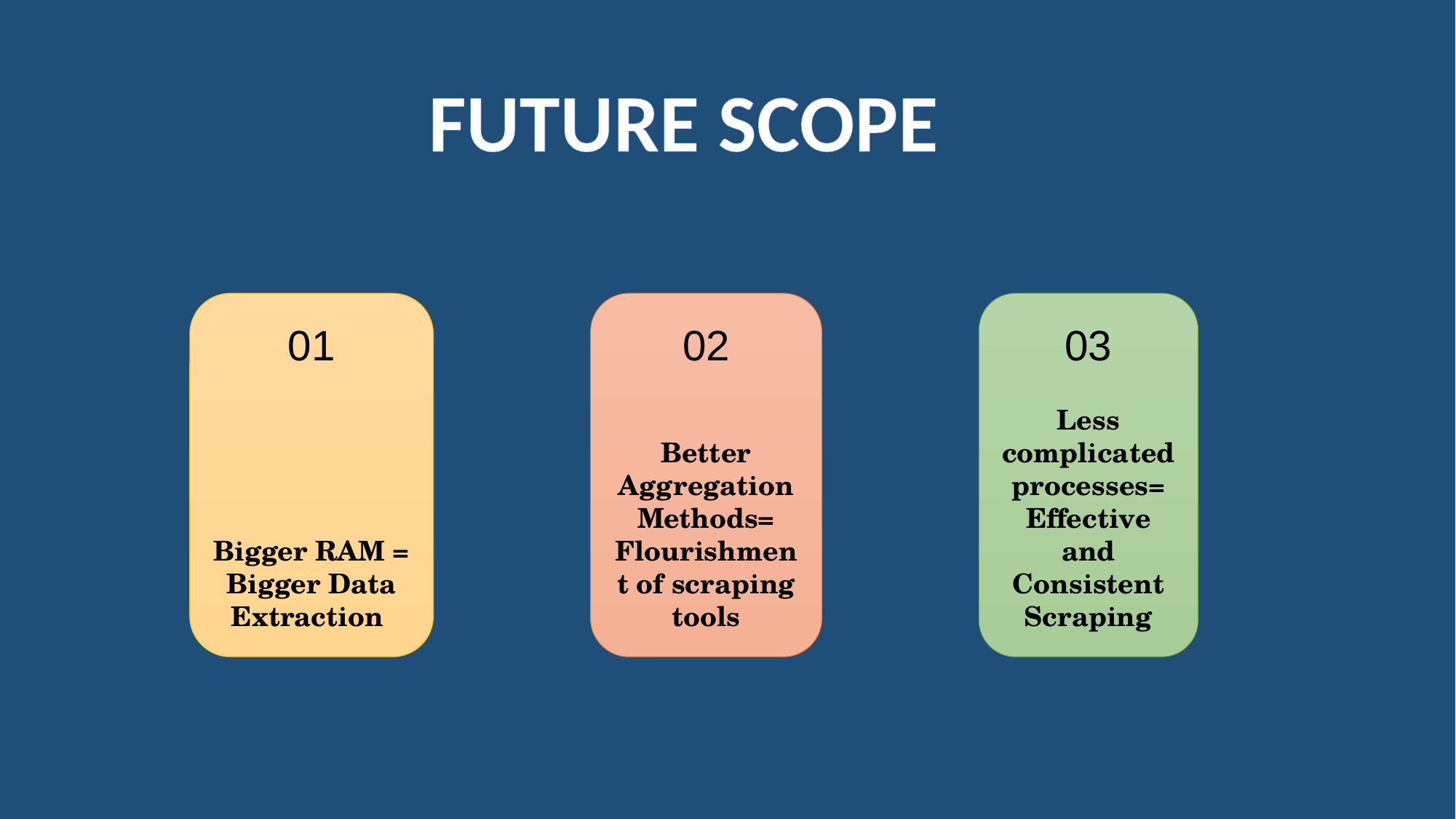

FUTURE SCOPE
01

Bigger RAM = Bigger Data Extraction
02

Better Aggregation Methods= Flourishment of scraping tools
03

Less complicated processes= Effective and Consistent Scraping